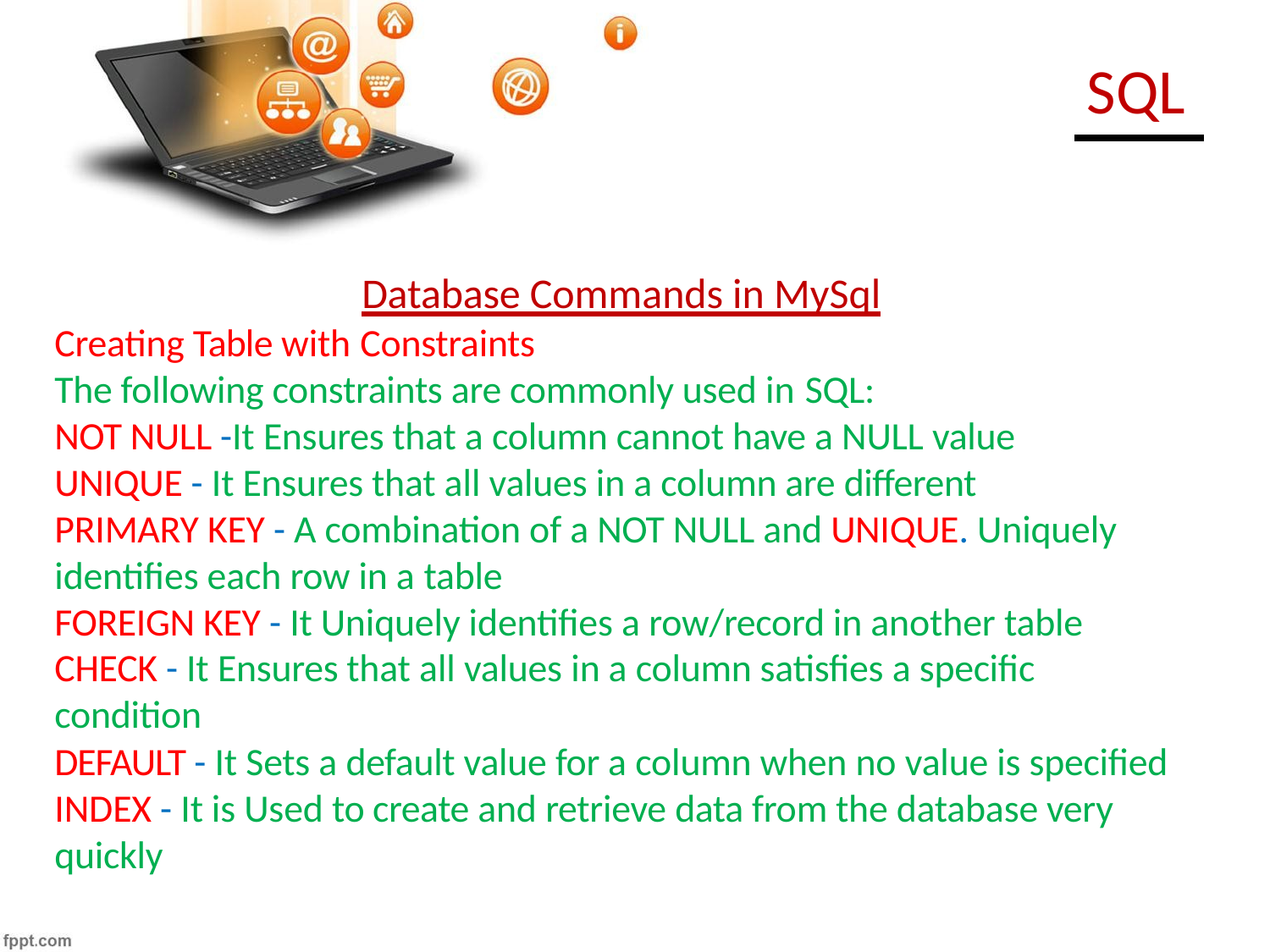

# SQL

Database Commands in MySql
Creating Table with Constraints
The following constraints are commonly used in SQL:
NOT NULL -It Ensures that a column cannot have a NULL value  UNIQUE - It Ensures that all values in a column are different  PRIMARY KEY - A combination of a NOT NULL and UNIQUE. Uniquely  identifies each row in a table
FOREIGN KEY - It Uniquely identifies a row/record in another table  CHECK - It Ensures that all values in a column satisfies a specific  condition
DEFAULT - It Sets a default value for a column when no value is specified  INDEX - It is Used to create and retrieve data from the database very  quickly